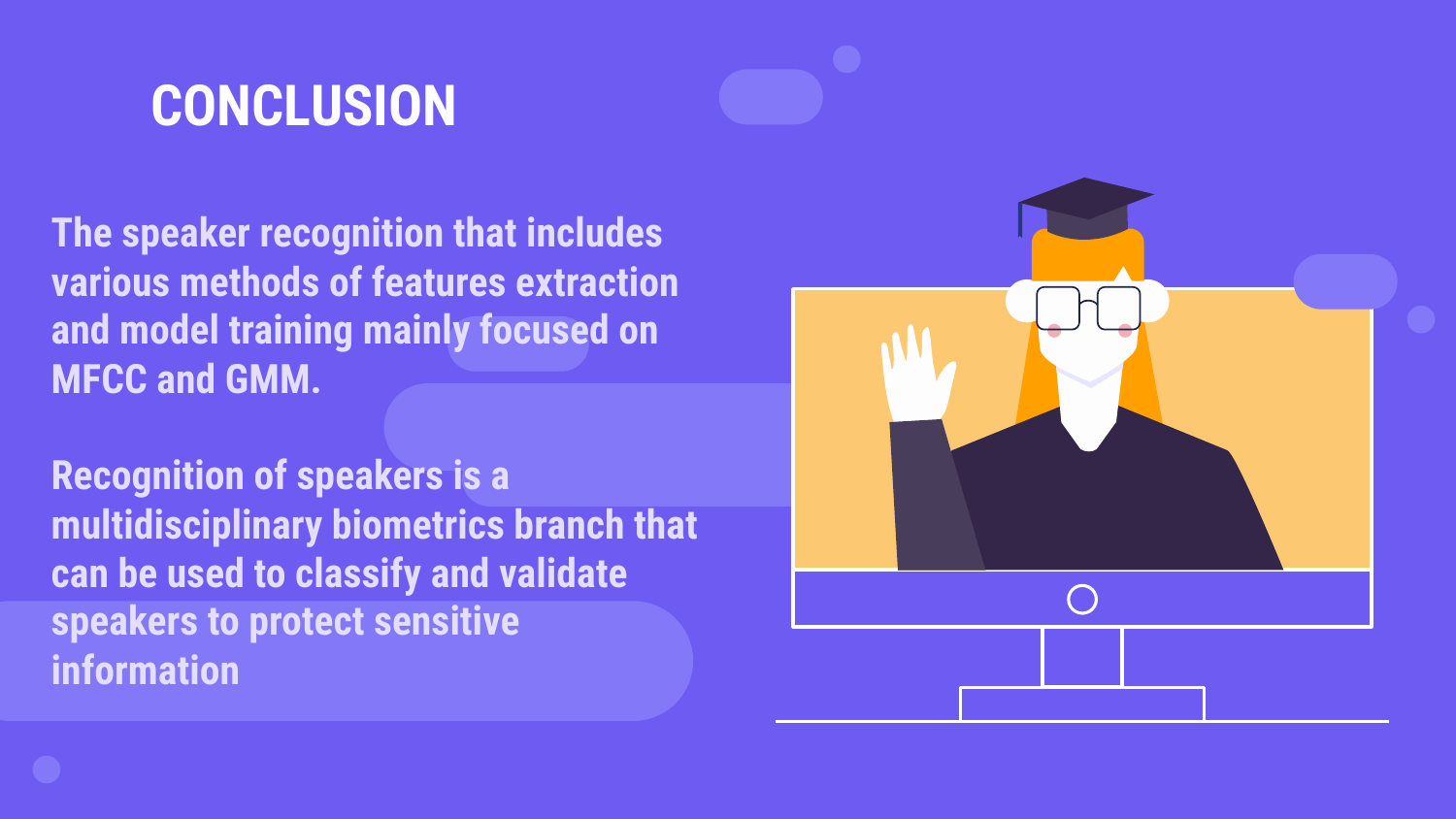

CONCLUSION
# The speaker recognition that includes various methods of features extraction and model training mainly focused on MFCC and GMM. Recognition of speakers is a multidisciplinary biometrics branch that can be used to classify and validate speakers to protect sensitive information